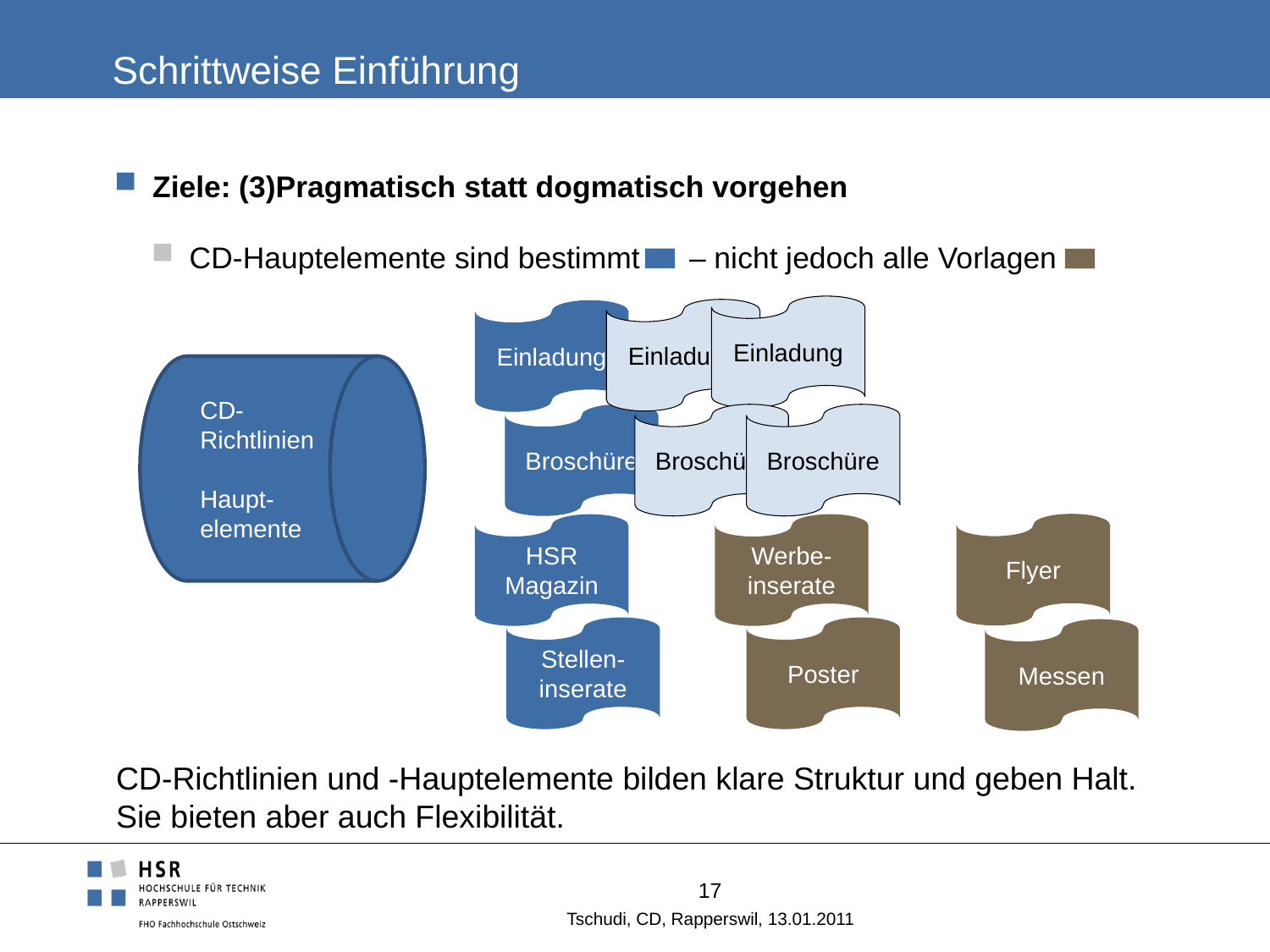

# Schrittweise Einführung
Ziele: (3)Pragmatisch statt dogmatisch vorgehen
CD-Hauptelemente sind bestimmt      – nicht jedoch alle Vorlagen

Einladung
Einladung
Einladung
CD-Richtlinien

Haupt-elemente
Broschüre
Broschüre
Broschüre
Flyer
HSR Magazin
Werbe-inserate
Stellen-inserate
Poster
Messen
CD-Richtlinien und -Hauptelemente bilden klare Struktur und geben Halt. Sie bieten aber auch Flexibilität.
17
Tschudi, CD, Rapperswil, 13.01.2011